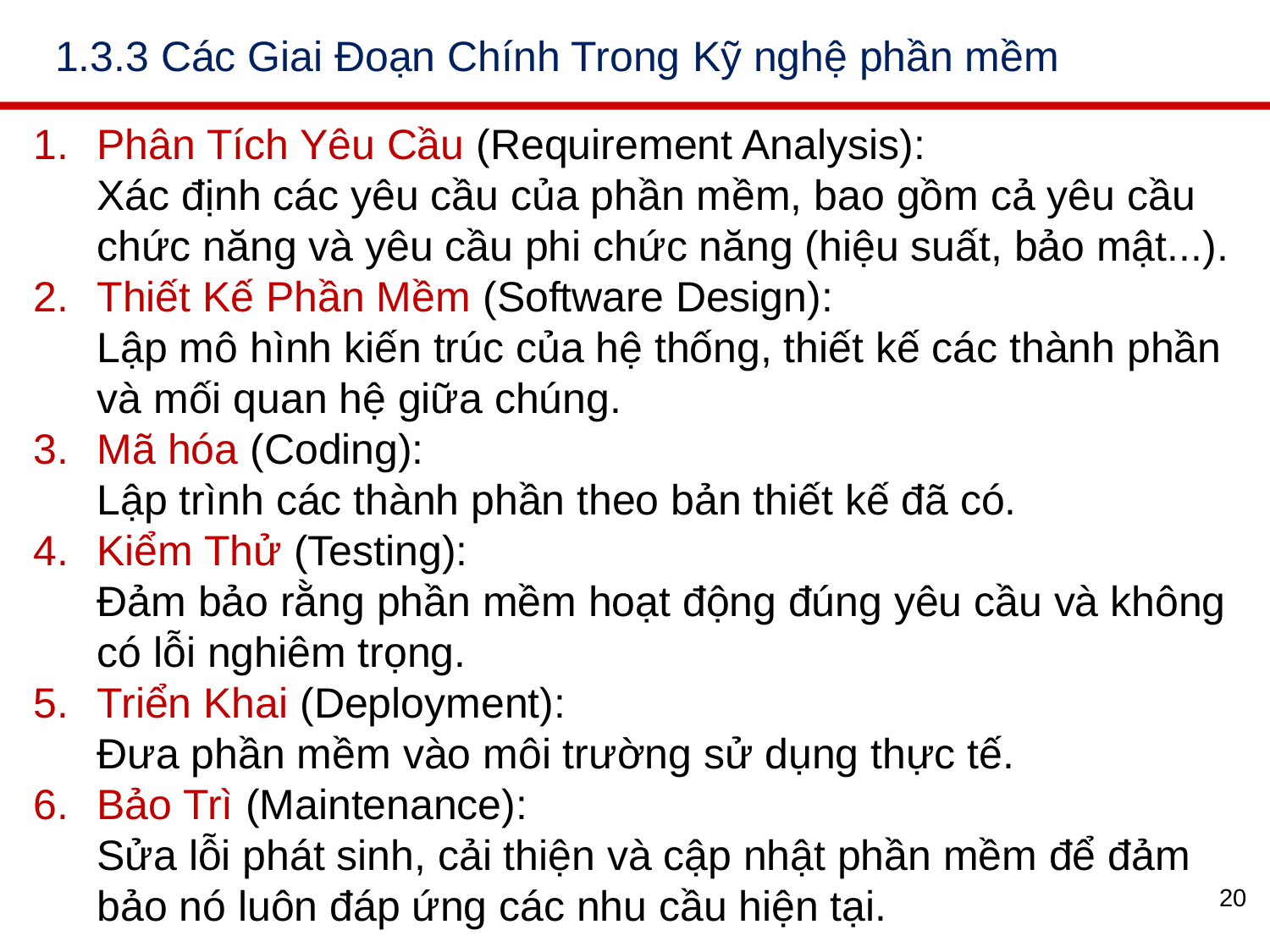

# 1.3.3 Các Giai Đoạn Chính Trong Kỹ nghệ phần mềm
Phân Tích Yêu Cầu (Requirement Analysis):
Xác định các yêu cầu của phần mềm, bao gồm cả yêu cầu chức năng và yêu cầu phi chức năng (hiệu suất, bảo mật...).
Thiết Kế Phần Mềm (Software Design):
Lập mô hình kiến trúc của hệ thống, thiết kế các thành phần và mối quan hệ giữa chúng.
Mã hóa (Coding):
Lập trình các thành phần theo bản thiết kế đã có.
Kiểm Thử (Testing):
Đảm bảo rằng phần mềm hoạt động đúng yêu cầu và không có lỗi nghiêm trọng.
Triển Khai (Deployment):
Đưa phần mềm vào môi trường sử dụng thực tế.
Bảo Trì (Maintenance):
Sửa lỗi phát sinh, cải thiện và cập nhật phần mềm để đảm bảo nó luôn đáp ứng các nhu cầu hiện tại.
20